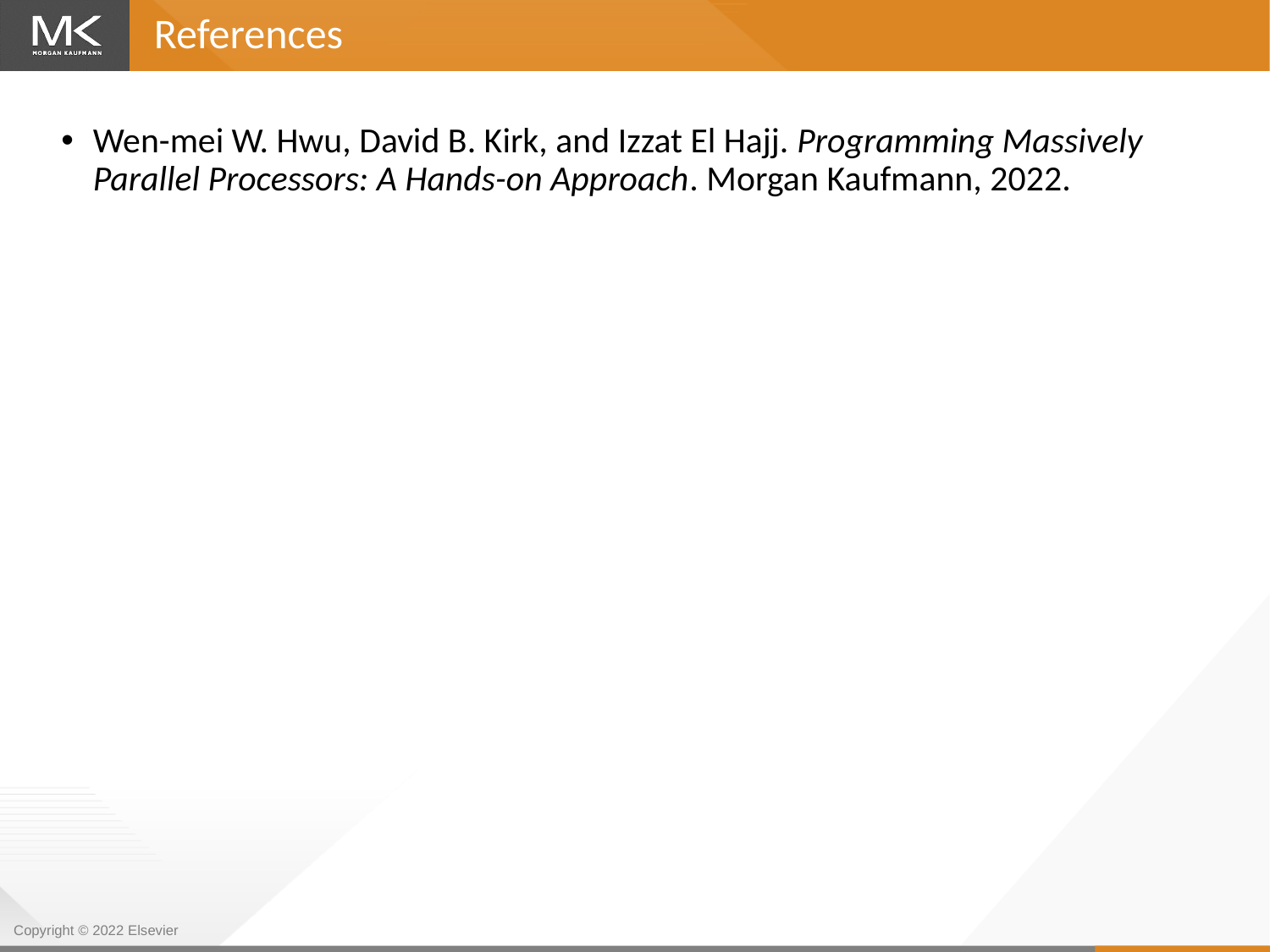

References
Wen-mei W. Hwu, David B. Kirk, and Izzat El Hajj. Programming Massively Parallel Processors: A Hands-on Approach. Morgan Kaufmann, 2022.